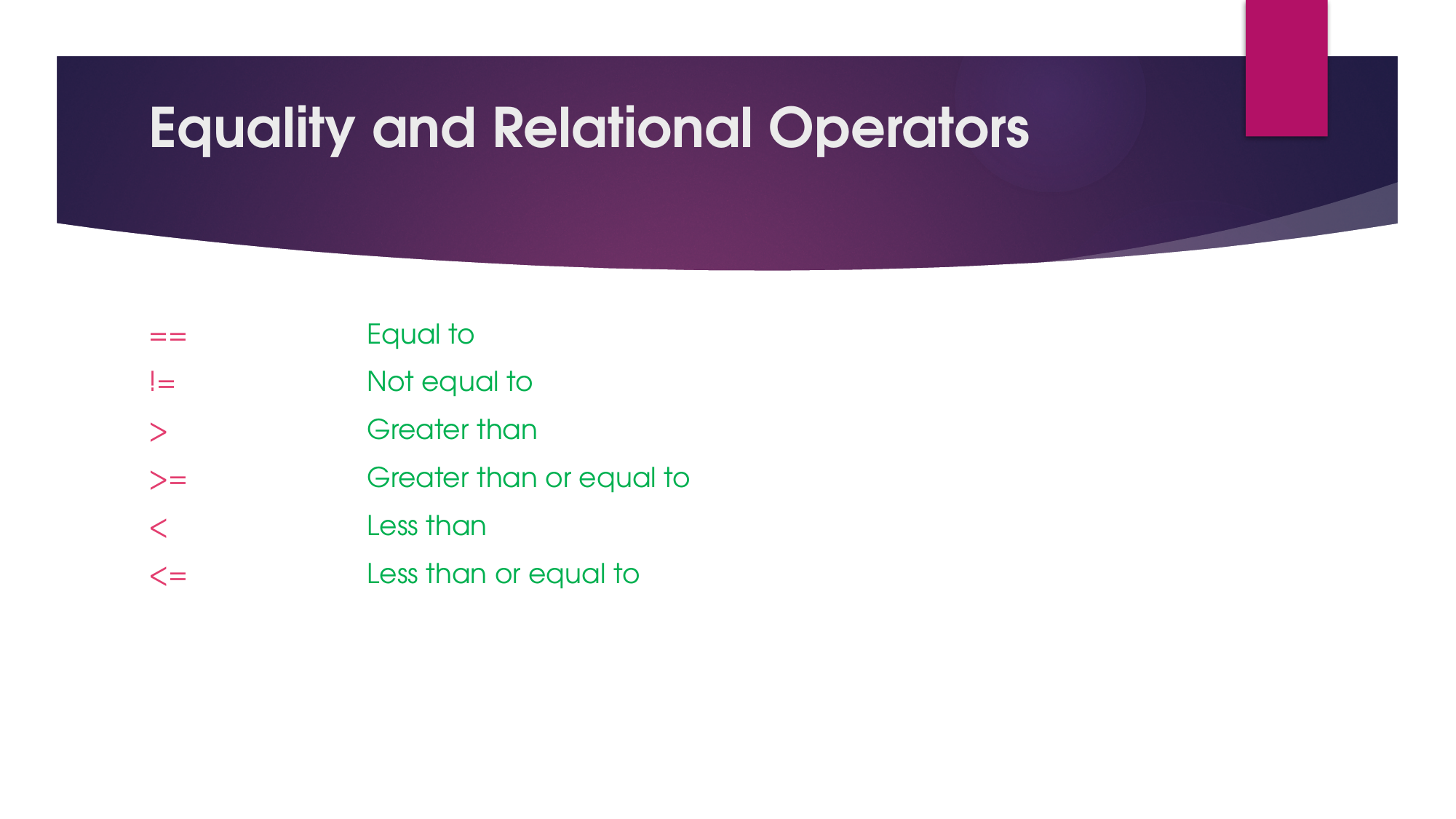

# Equality and Relational Operators
== 		Equal to
!= 		Not equal to
> 		Greater than
>= 		Greater than or equal to
< 		Less than
<= 		Less than or equal to